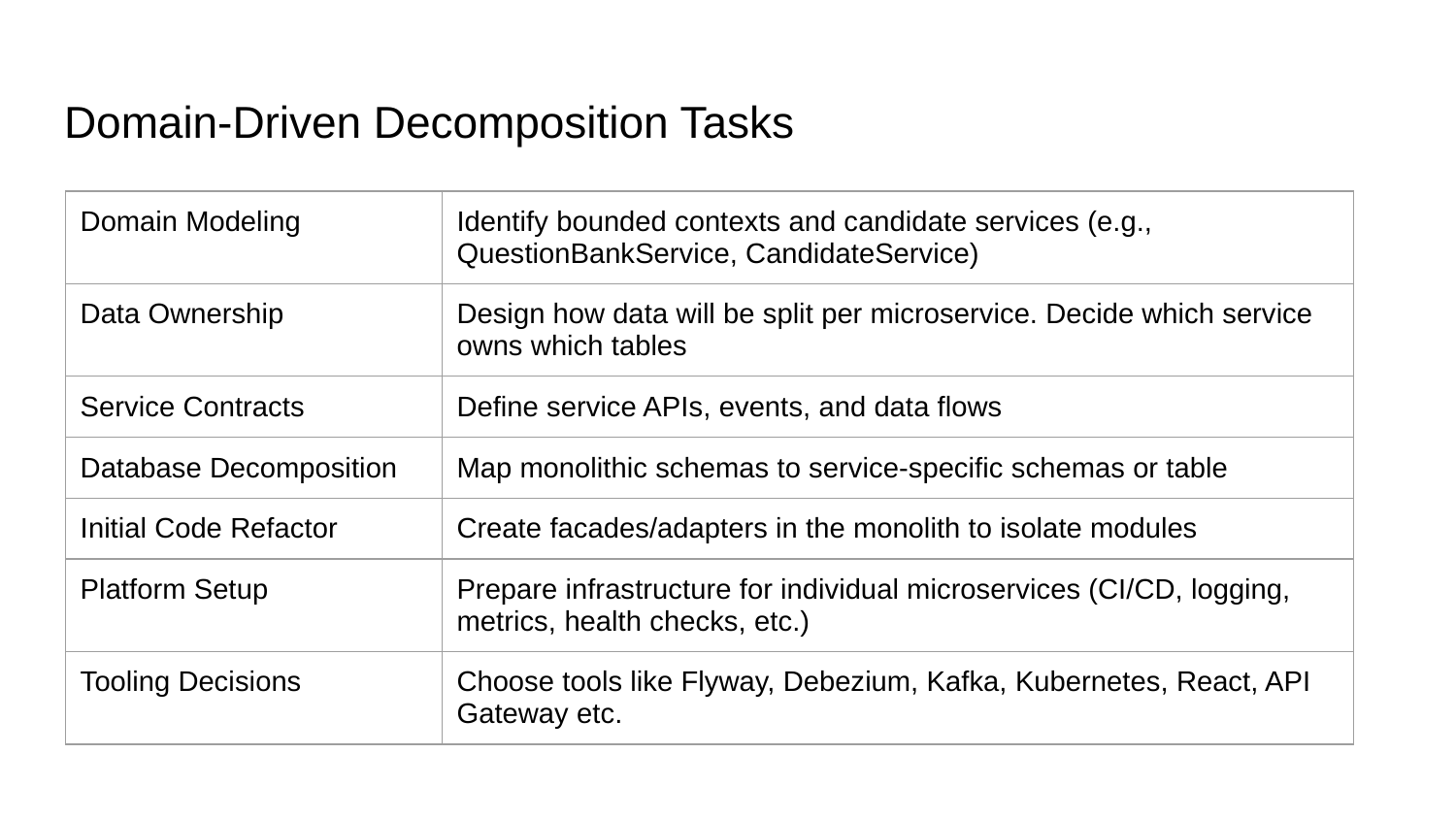

# Domain-Driven Decomposition Tasks

| Domain Modeling | Identify bounded contexts and candidate services (e.g., QuestionBankService, CandidateService) |
| --- | --- |
| Data Ownership | Design how data will be split per microservice. Decide which service owns which tables |
| Service Contracts | Define service APIs, events, and data flows |
| Database Decomposition | Map monolithic schemas to service-specific schemas or table |
| Initial Code Refactor | Create facades/adapters in the monolith to isolate modules |
| Platform Setup | Prepare infrastructure for individual microservices (CI/CD, logging, metrics, health checks, etc.) |
| Tooling Decisions | Choose tools like Flyway, Debezium, Kafka, Kubernetes, React, API Gateway etc. |